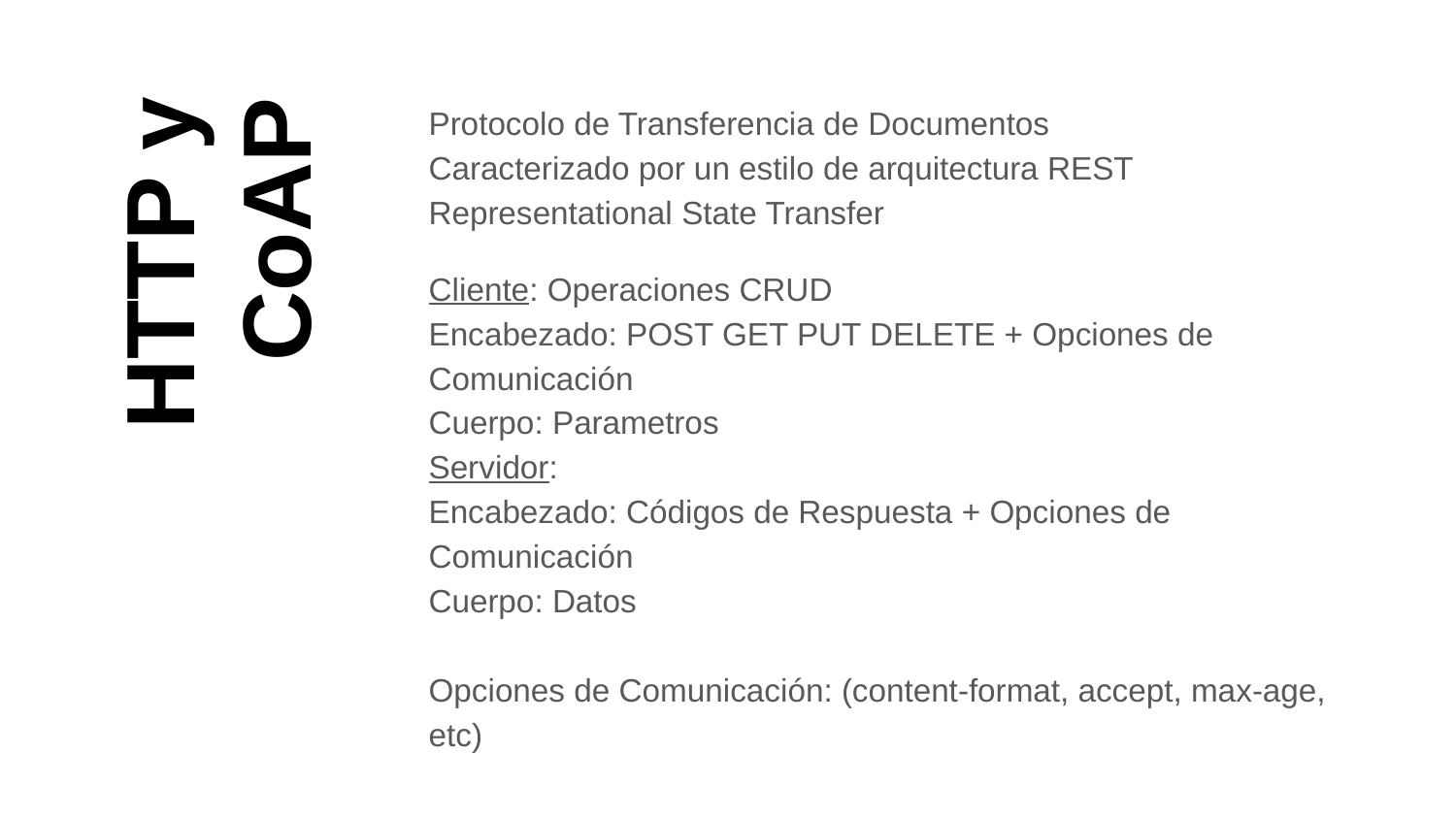

Protocolo de Transferencia de Documentos
Caracterizado por un estilo de arquitectura REST Representational State Transfer
Cliente: Operaciones CRUD
Encabezado: POST GET PUT DELETE + Opciones de Comunicación
Cuerpo: Parametros
Servidor:
Encabezado: Códigos de Respuesta + Opciones de Comunicación
Cuerpo: Datos
Opciones de Comunicación: (content-format, accept, max-age, etc)
# HTTP y CoAP